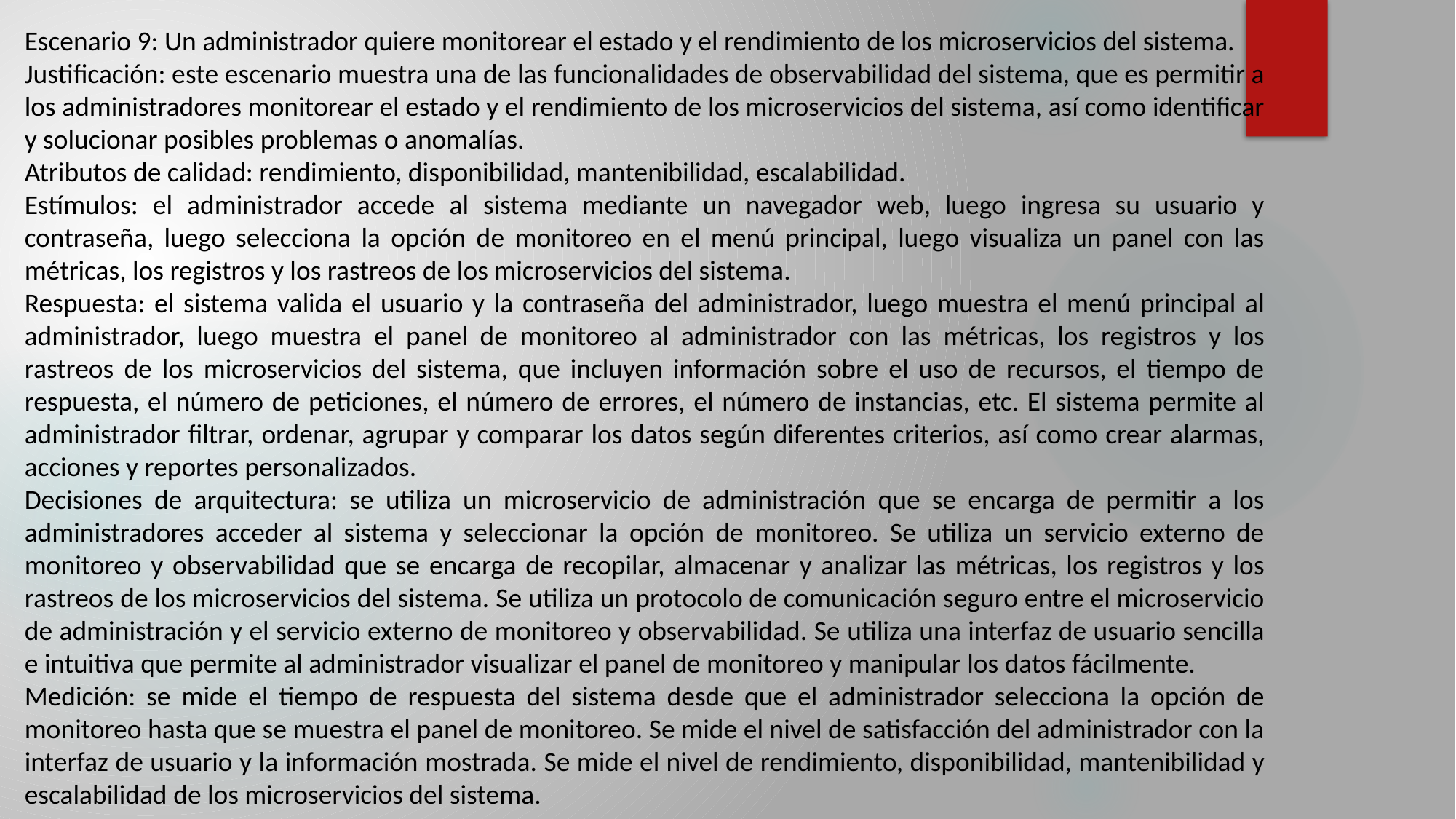

Escenario 9: Un administrador quiere monitorear el estado y el rendimiento de los microservicios del sistema.
Justificación: este escenario muestra una de las funcionalidades de observabilidad del sistema, que es permitir a los administradores monitorear el estado y el rendimiento de los microservicios del sistema, así como identificar y solucionar posibles problemas o anomalías.
Atributos de calidad: rendimiento, disponibilidad, mantenibilidad, escalabilidad.
Estímulos: el administrador accede al sistema mediante un navegador web, luego ingresa su usuario y contraseña, luego selecciona la opción de monitoreo en el menú principal, luego visualiza un panel con las métricas, los registros y los rastreos de los microservicios del sistema.
Respuesta: el sistema valida el usuario y la contraseña del administrador, luego muestra el menú principal al administrador, luego muestra el panel de monitoreo al administrador con las métricas, los registros y los rastreos de los microservicios del sistema, que incluyen información sobre el uso de recursos, el tiempo de respuesta, el número de peticiones, el número de errores, el número de instancias, etc. El sistema permite al administrador filtrar, ordenar, agrupar y comparar los datos según diferentes criterios, así como crear alarmas, acciones y reportes personalizados.
Decisiones de arquitectura: se utiliza un microservicio de administración que se encarga de permitir a los administradores acceder al sistema y seleccionar la opción de monitoreo. Se utiliza un servicio externo de monitoreo y observabilidad que se encarga de recopilar, almacenar y analizar las métricas, los registros y los rastreos de los microservicios del sistema. Se utiliza un protocolo de comunicación seguro entre el microservicio de administración y el servicio externo de monitoreo y observabilidad. Se utiliza una interfaz de usuario sencilla e intuitiva que permite al administrador visualizar el panel de monitoreo y manipular los datos fácilmente.
Medición: se mide el tiempo de respuesta del sistema desde que el administrador selecciona la opción de monitoreo hasta que se muestra el panel de monitoreo. Se mide el nivel de satisfacción del administrador con la interfaz de usuario y la información mostrada. Se mide el nivel de rendimiento, disponibilidad, mantenibilidad y escalabilidad de los microservicios del sistema.
#